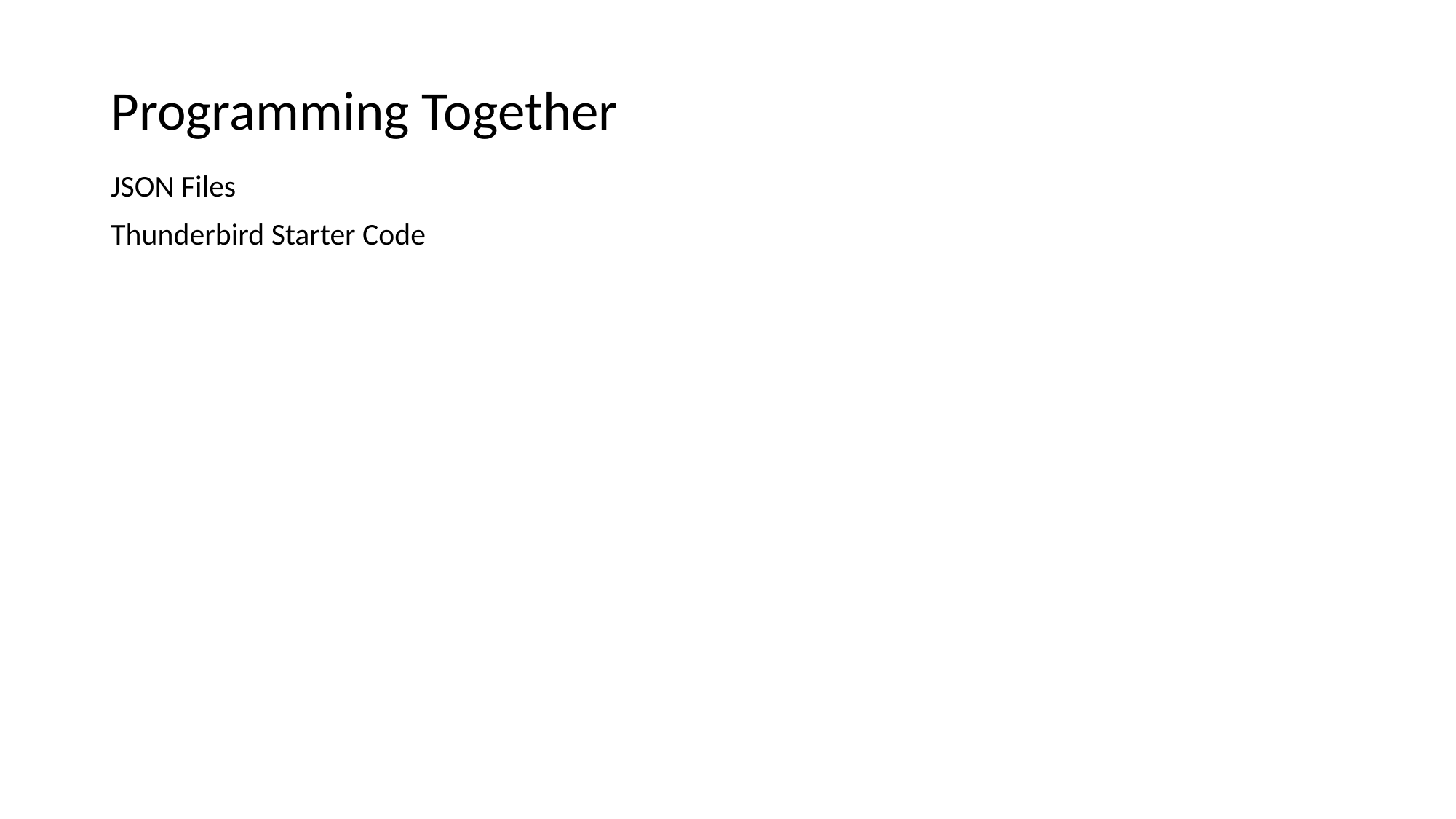

# Programming Together
JSON Files
Thunderbird Starter Code